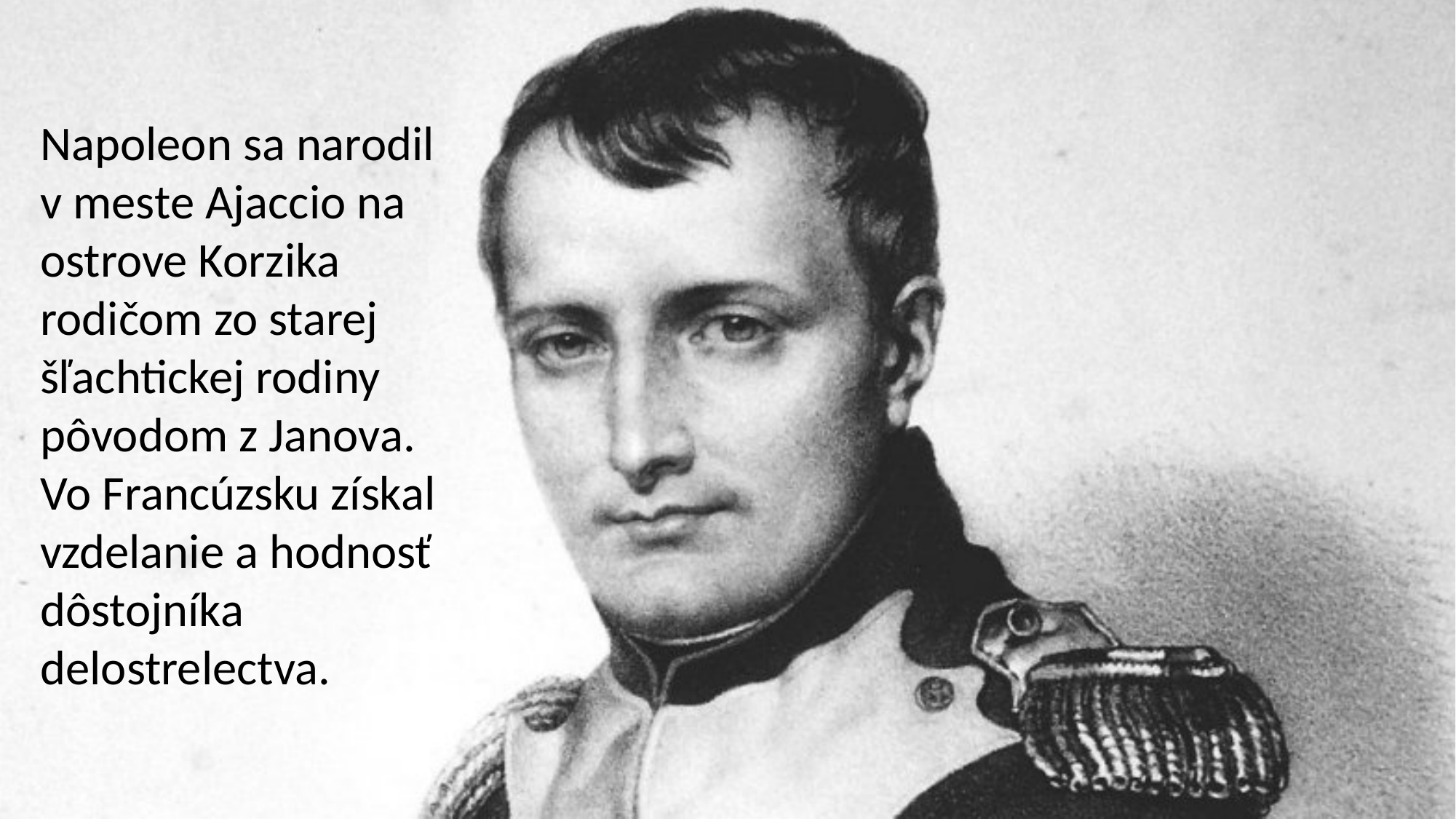

Napoleon sa narodil v meste Ajaccio na ostrove Korzika rodičom zo starej šľachtickej rodiny pôvodom z Janova. Vo Francúzsku získal vzdelanie a hodnosť dôstojníka delostrelectva.